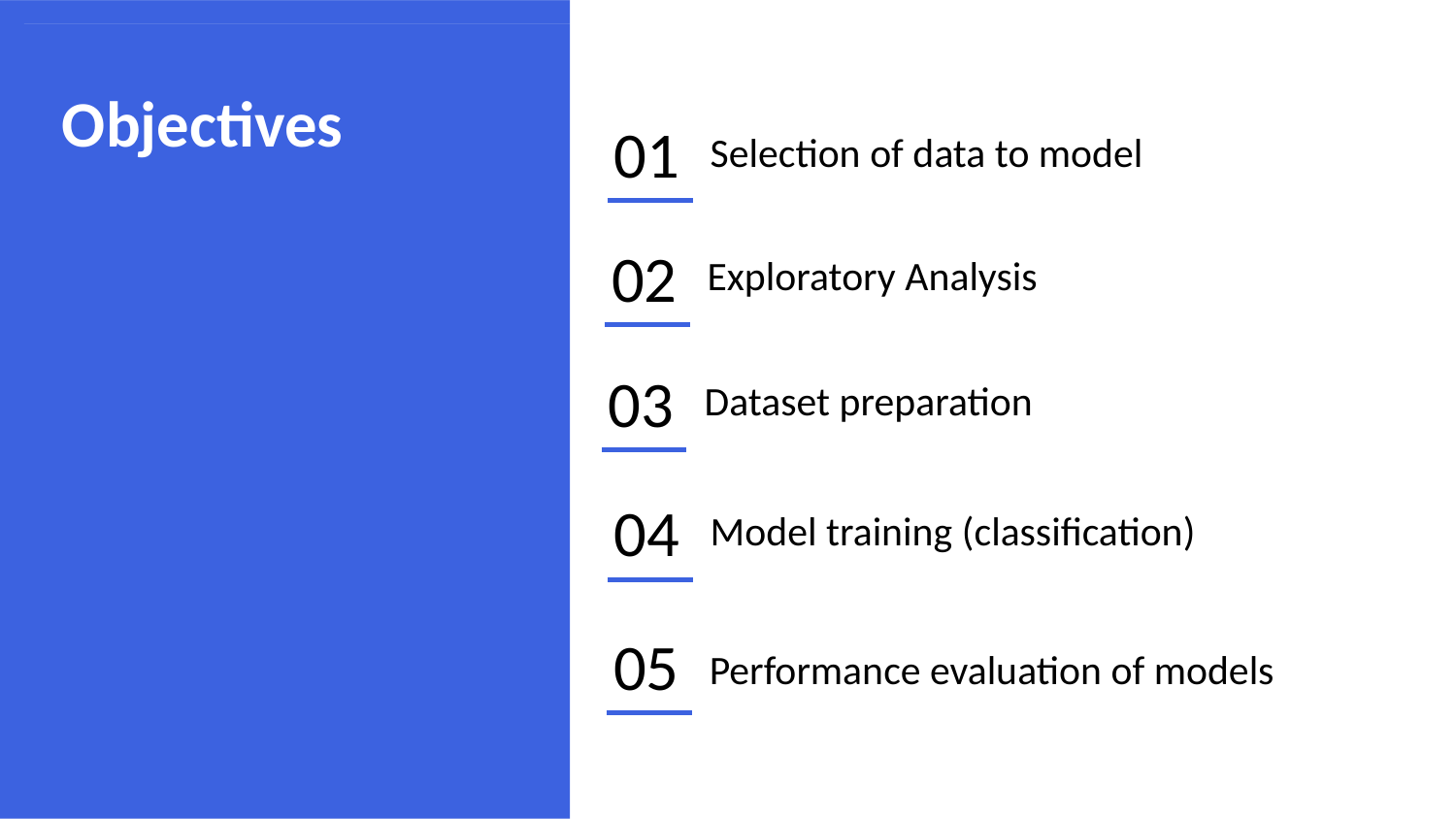

Objectives
01
Selection of data to model
02
Exploratory Analysis
03
Dataset preparation
04
Model training (classification)
05
Performance evaluation of models